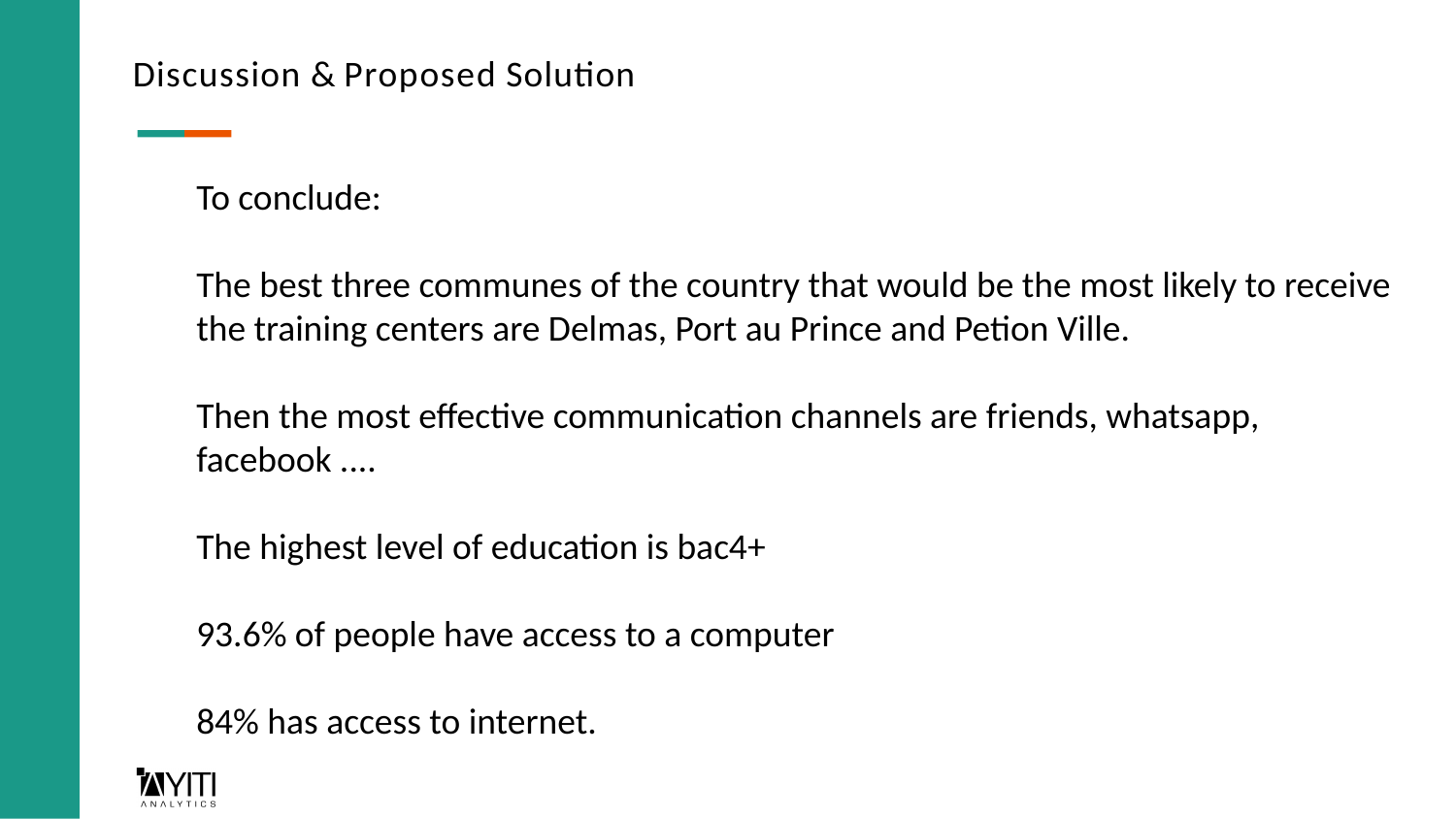

Discussion & Proposed Solution
To conclude:

The best three communes of the country that would be the most likely to receive the training centers are Delmas, Port au Prince and Petion Ville.

Then the most effective communication channels are friends, whatsapp, facebook ....

The highest level of education is bac4+

93.6% of people have access to a computer

84% has access to internet.